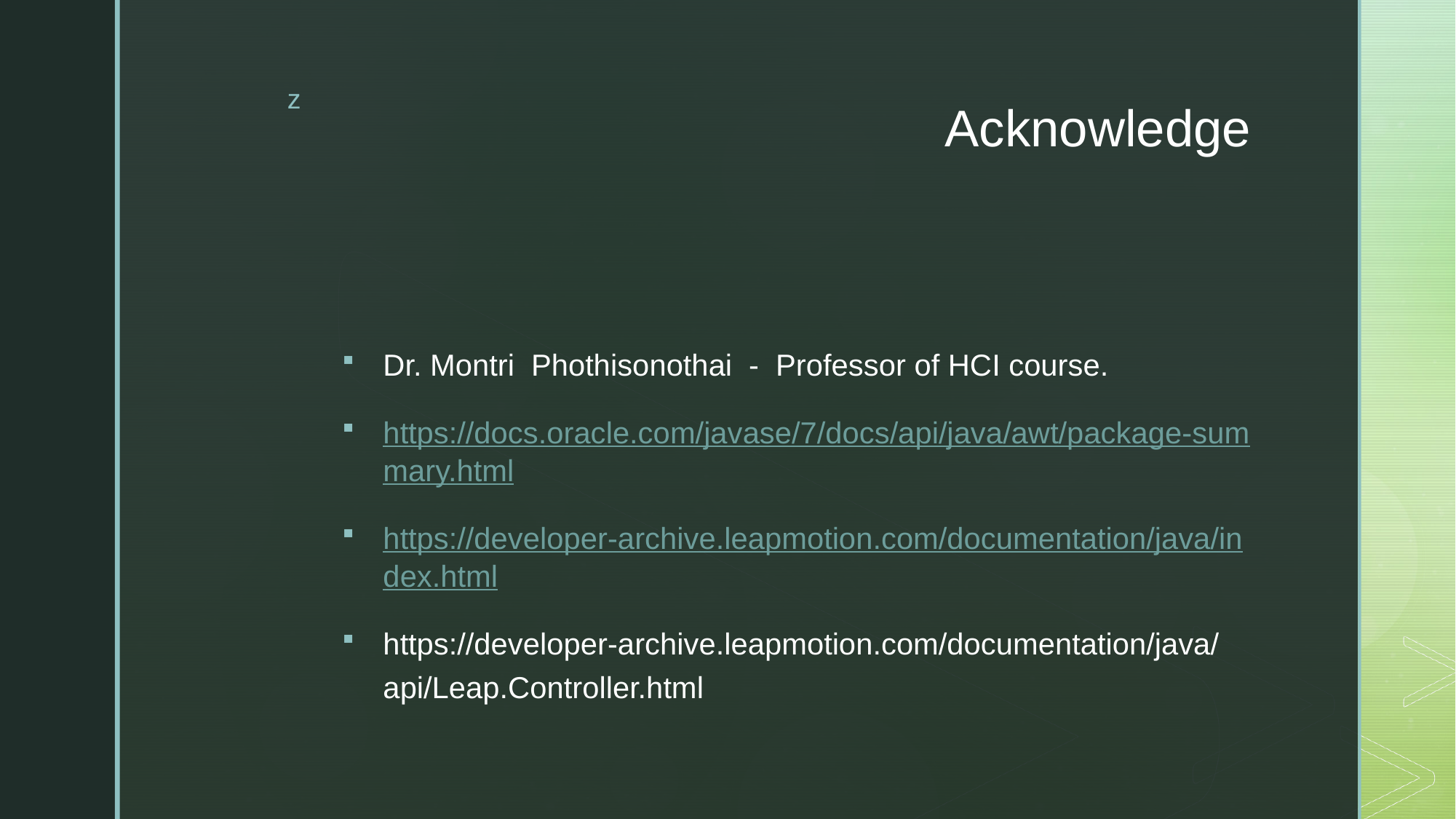

# Acknowledge
Dr. Montri  Phothisonothai  -  Professor of HCI course.
https://docs.oracle.com/javase/7/docs/api/java/awt/package-summary.html
https://developer-archive.leapmotion.com/documentation/java/index.html
https://developer-archive.leapmotion.com/documentation/java/api/Leap.Controller.html